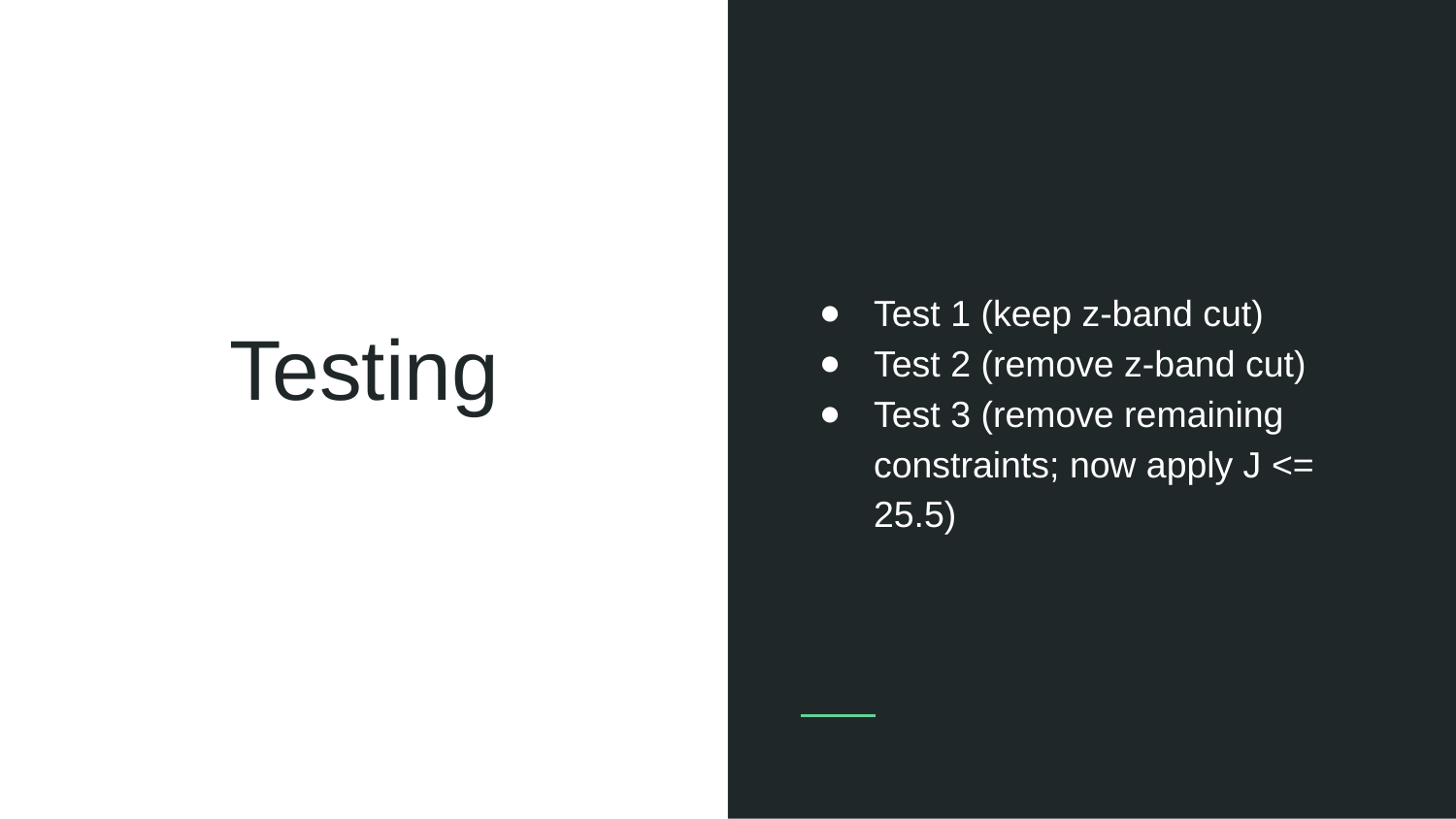

Test 1 (keep z-band cut)
Test 2 (remove z-band cut)
Test 3 (remove remaining constraints; now apply J <= 25.5)
# Testing